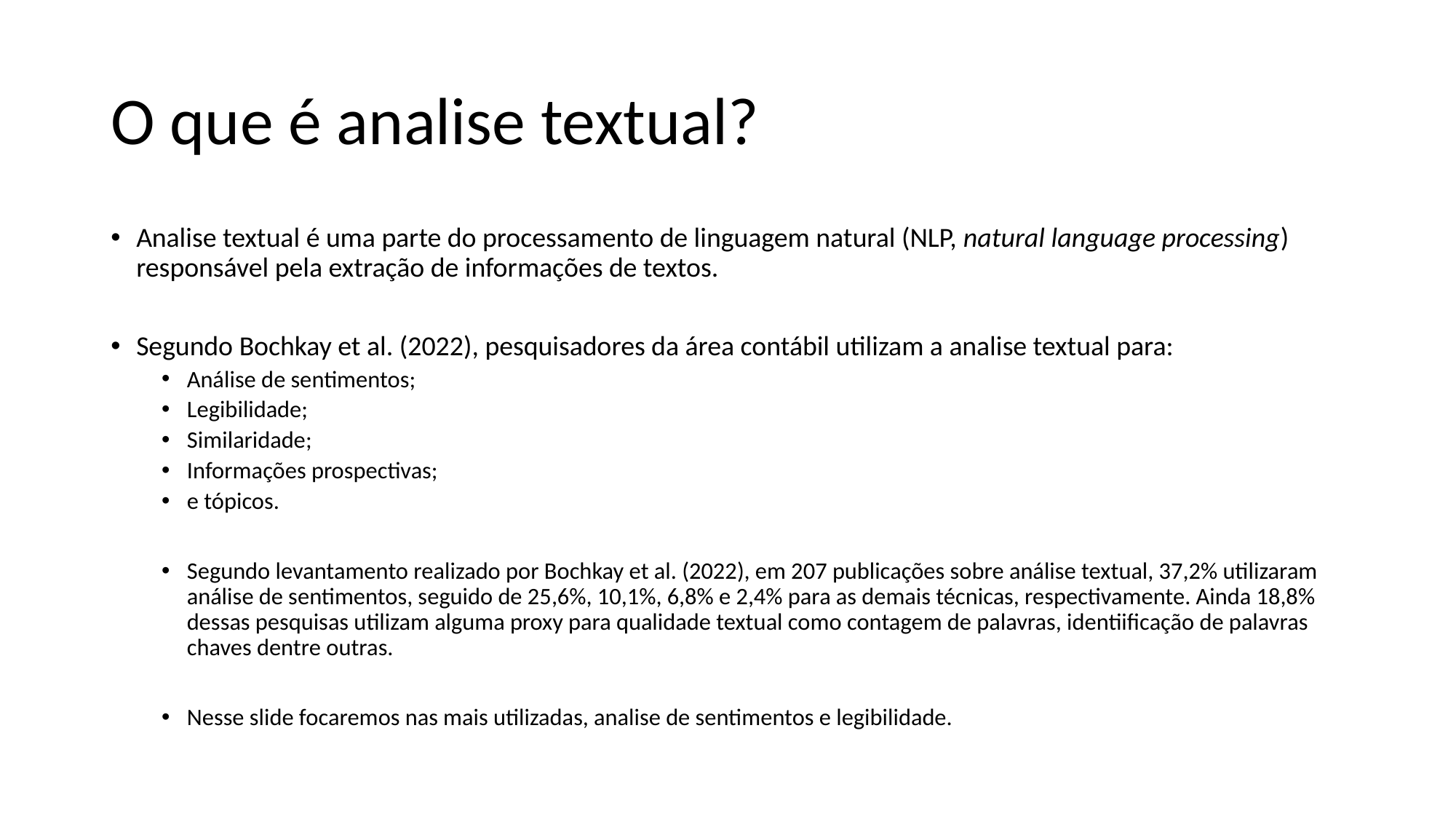

# O que é analise textual?
Analise textual é uma parte do processamento de linguagem natural (NLP, natural language processing) responsável pela extração de informações de textos.

Segundo Bochkay et al. (2022), pesquisadores da área contábil utilizam a analise textual para:
Análise de sentimentos;
Legibilidade;
Similaridade;
Informações prospectivas;
e tópicos.

Segundo levantamento realizado por Bochkay et al. (2022), em 207 publicações sobre análise textual, 37,2% utilizaram análise de sentimentos, seguido de 25,6%, 10,1%, 6,8% e 2,4% para as demais técnicas, respectivamente. Ainda 18,8% dessas pesquisas utilizam alguma proxy para qualidade textual como contagem de palavras, identiificação de palavras chaves dentre outras.

Nesse slide focaremos nas mais utilizadas, analise de sentimentos e legibilidade.